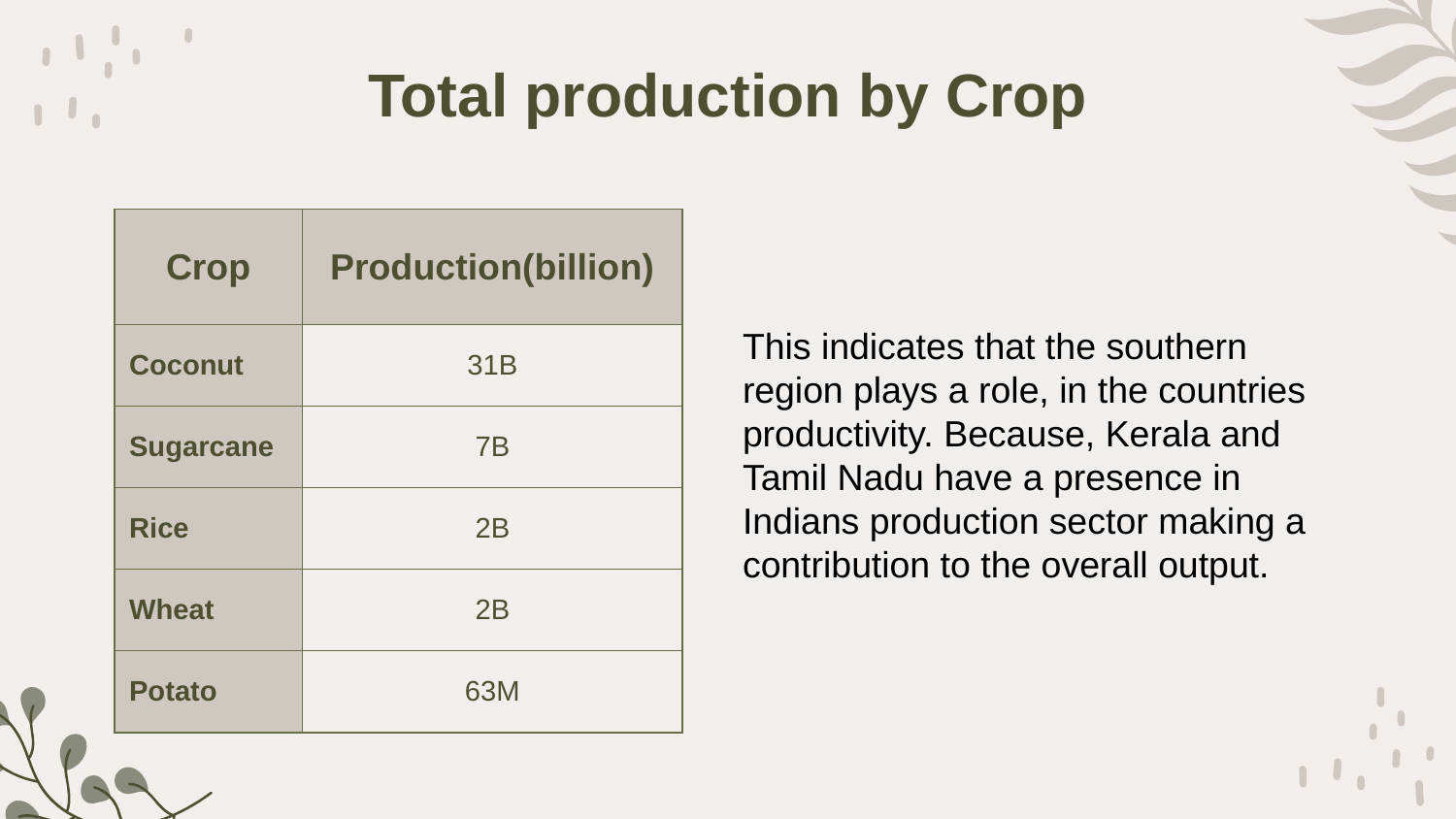

# Total production by Crop
| Crop | Production(billion) |
| --- | --- |
| Coconut | 31B |
| Sugarcane | 7B |
| Rice | 2B |
| Wheat | 2B |
| Potato | 63M |
This indicates that the southern region plays a role, in the countries productivity. Because, Kerala and Tamil Nadu have a presence in Indians production sector making a contribution to the overall output.